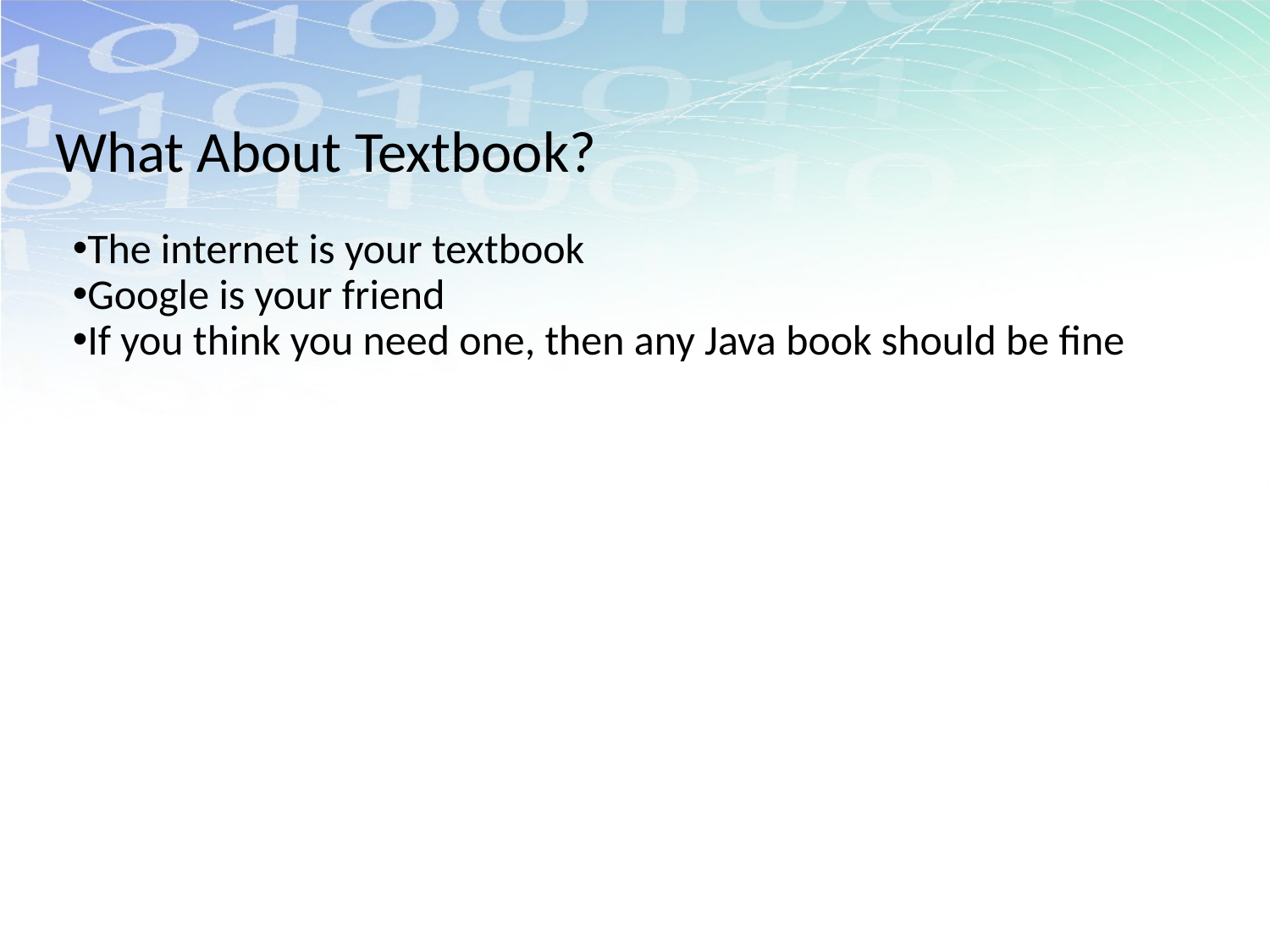

# What About Textbook?
The internet is your textbook
Google is your friend
If you think you need one, then any Java book should be fine